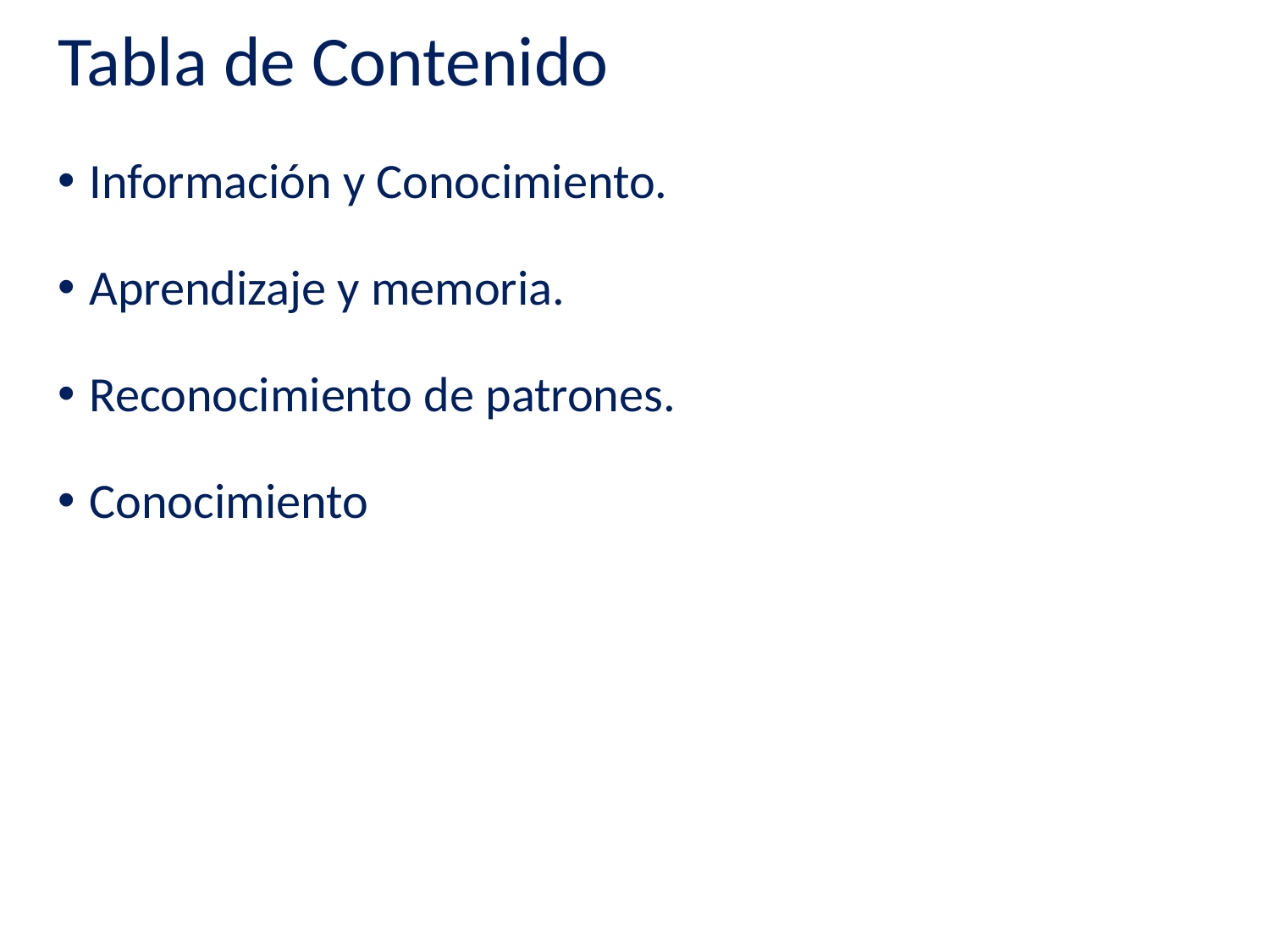

# Tabla de Contenido
Información y Conocimiento.

Aprendizaje y memoria.

Reconocimiento de patrones.

Conocimiento